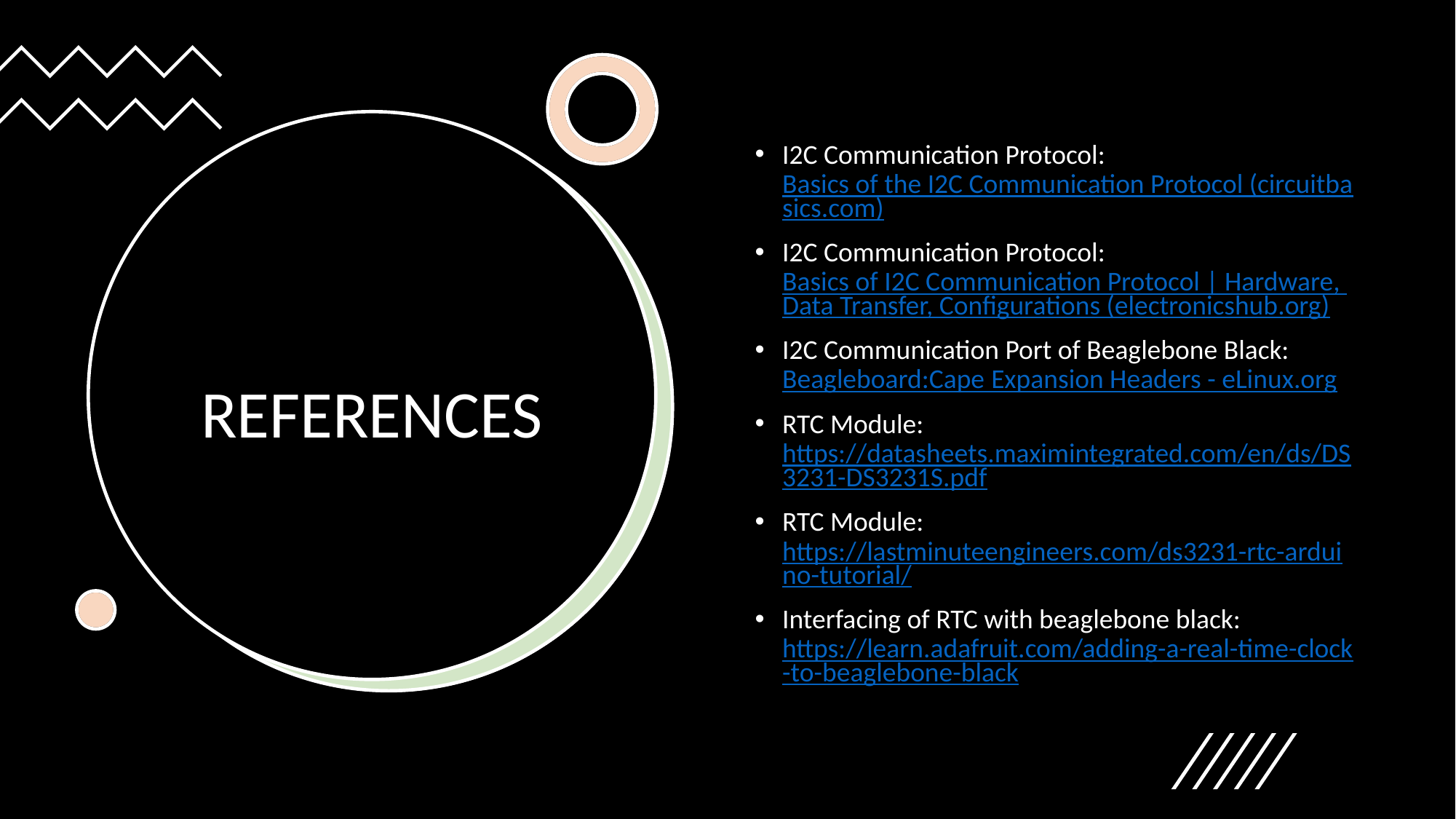

I2C Communication Protocol: Basics of the I2C Communication Protocol (circuitbasics.com)
I2C Communication Protocol: Basics of I2C Communication Protocol | Hardware, Data Transfer, Configurations (electronicshub.org)
I2C Communication Port of Beaglebone Black: Beagleboard:Cape Expansion Headers - eLinux.org
RTC Module: https://datasheets.maximintegrated.com/en/ds/DS3231-DS3231S.pdf
RTC Module: https://lastminuteengineers.com/ds3231-rtc-arduino-tutorial/
Interfacing of RTC with beaglebone black: https://learn.adafruit.com/adding-a-real-time-clock-to-beaglebone-black

# REFERENCES